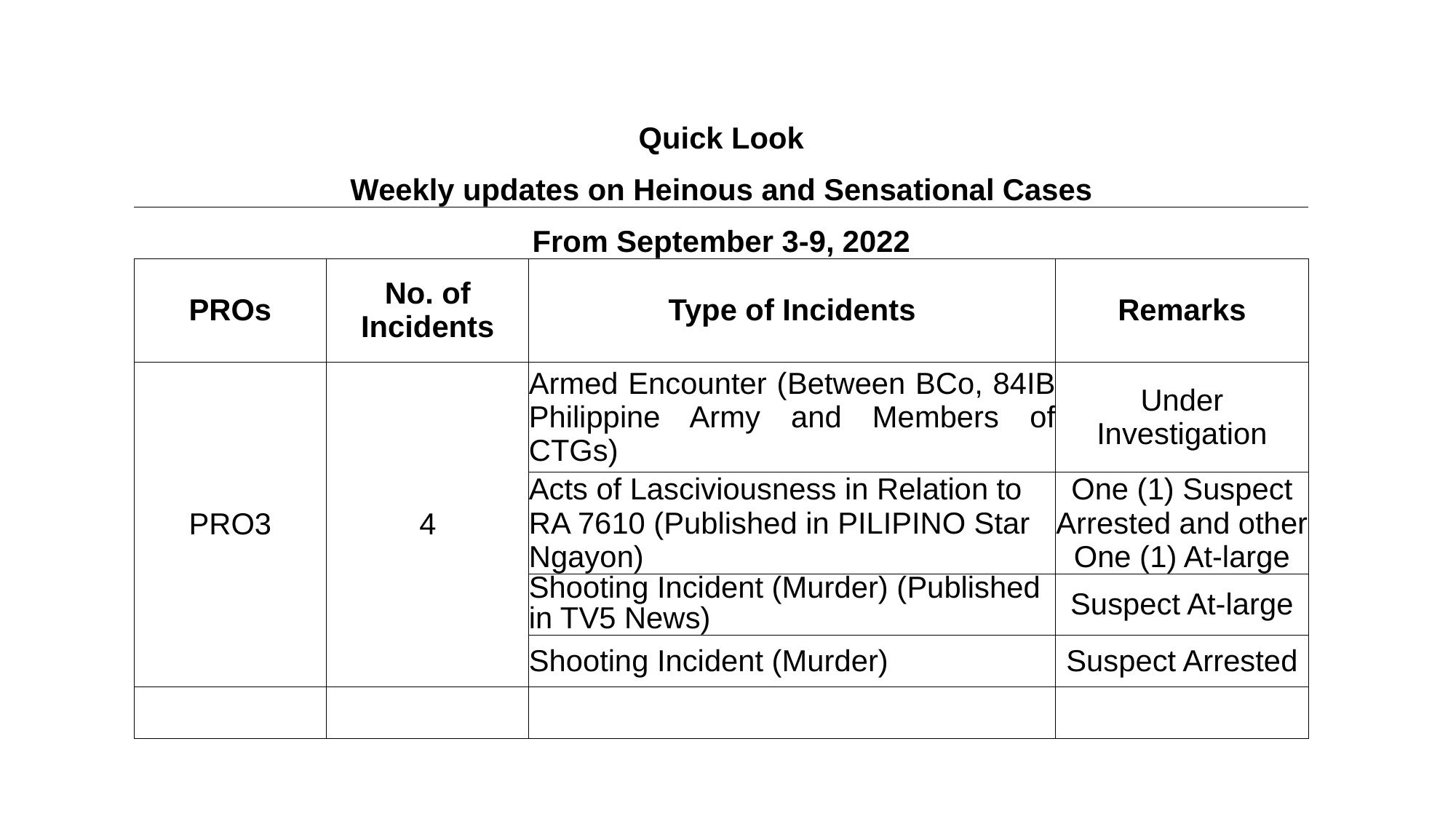

| Quick Look |  |  |  |
| --- | --- | --- | --- |
| Weekly updates on Heinous and Sensational Cases |  |  |  |
| From September 3-9, 2022 |  |  |  |
| PROs | No. of Incidents | Type of Incidents | Remarks |
| PRO3 | 4 | Armed Encounter (Between BCo, 84IB Philippine Army and Members of CTGs) | Under Investigation |
| PRO3 | 1 | Acts of Lasciviousness in Relation to RA 7610 (Published in PILIPINO Star Ngayon) | One (1) Suspect Arrested and other One (1) At-large |
| PRO3 | 1 | Shooting Incident (Murder) (Published in TV5 News) | Suspect At-large |
| PRO3 | 1 | Shooting Incident (Murder) | Suspect Arrested |
|  |  |  |  |